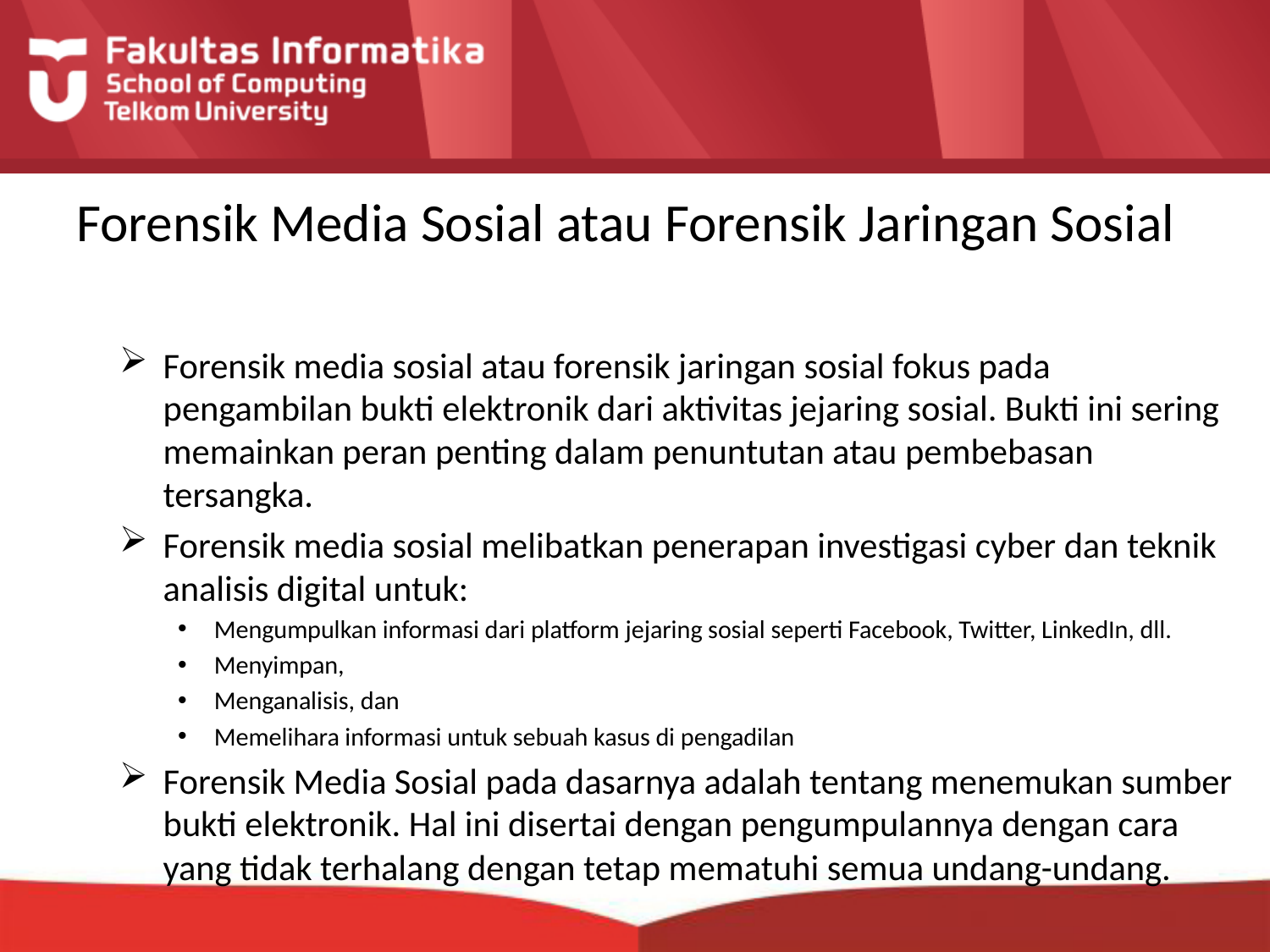

# Forensik Media Sosial atau Forensik Jaringan Sosial
Forensik media sosial atau forensik jaringan sosial fokus pada pengambilan bukti elektronik dari aktivitas jejaring sosial. Bukti ini sering memainkan peran penting dalam penuntutan atau pembebasan tersangka.
Forensik media sosial melibatkan penerapan investigasi cyber dan teknik analisis digital untuk:
Mengumpulkan informasi dari platform jejaring sosial seperti Facebook, Twitter, LinkedIn, dll.
Menyimpan,
Menganalisis, dan
Memelihara informasi untuk sebuah kasus di pengadilan
Forensik Media Sosial pada dasarnya adalah tentang menemukan sumber bukti elektronik. Hal ini disertai dengan pengumpulannya dengan cara yang tidak terhalang dengan tetap mematuhi semua undang-undang.